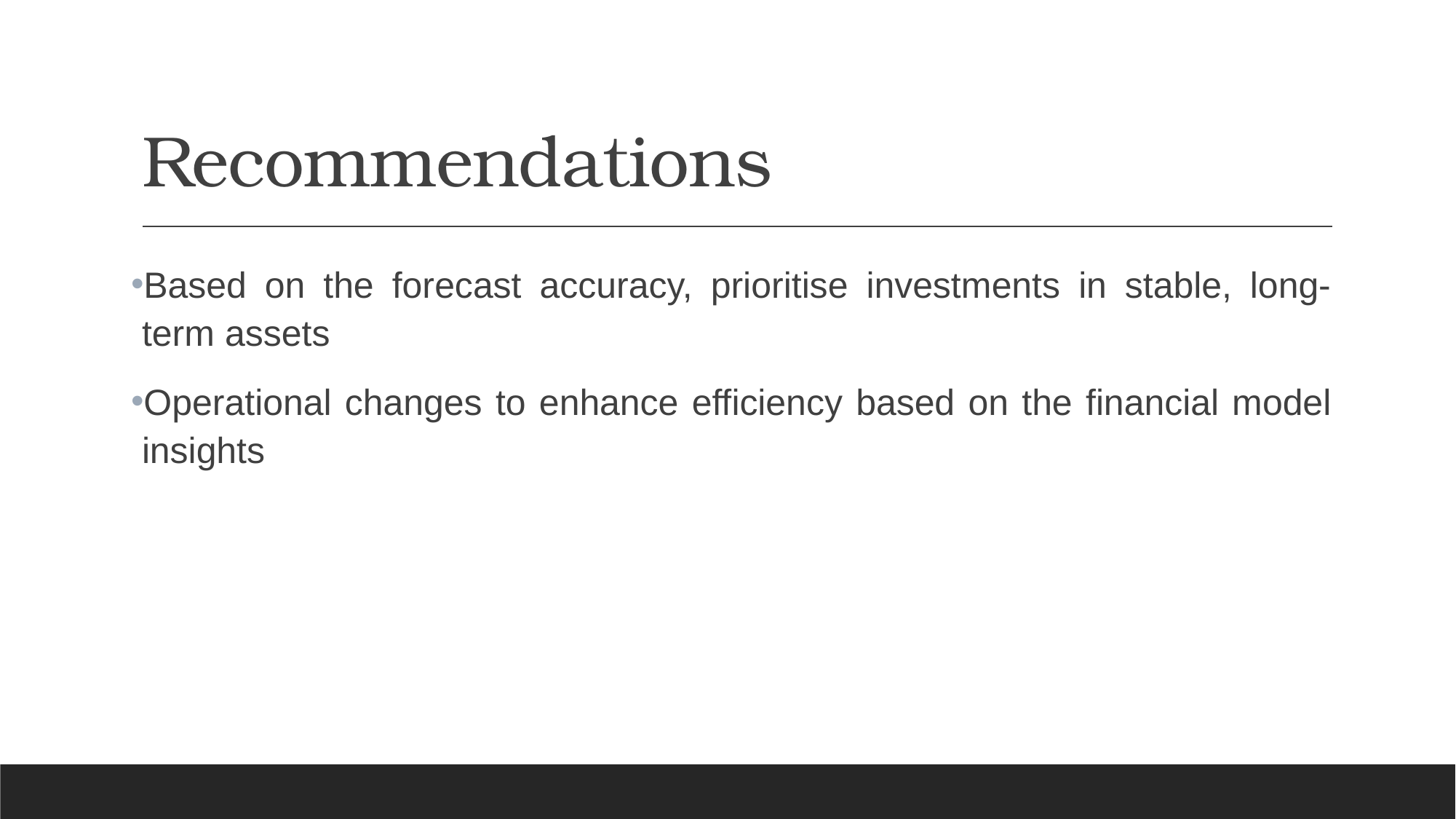

# Recommendations
Based on the forecast accuracy, prioritise investments in stable, long-term assets
Operational changes to enhance efficiency based on the financial model insights